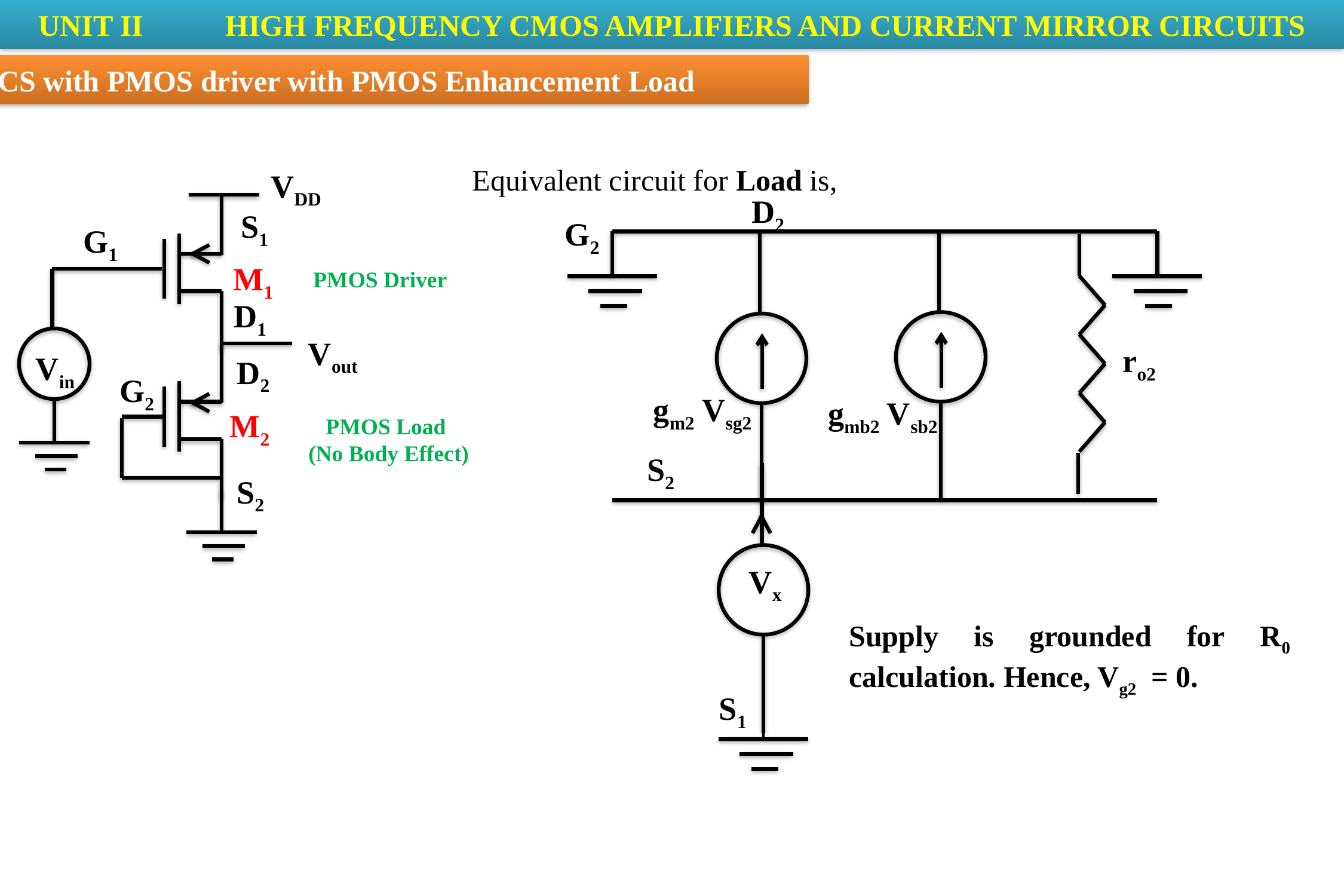

UNIT II	 HIGH FREQUENCY CMOS AMPLIFIERS AND CURRENT MIRROR CIRCUITS
4. CS with PMOS driver with PMOS Enhancement Load
Equivalent circuit for Load is,
VDD
D2
G2

ro2
gm2 Vsg2
gmb2 Vsb2
S2
Vx
S1
S1
G1
M1
PMOS Driver
D1

Vin
Vout
D2
G2
M2
PMOS Load
(No Body Effect)
S2
Supply is grounded for R0 calculation. Hence, Vg2  = 0.